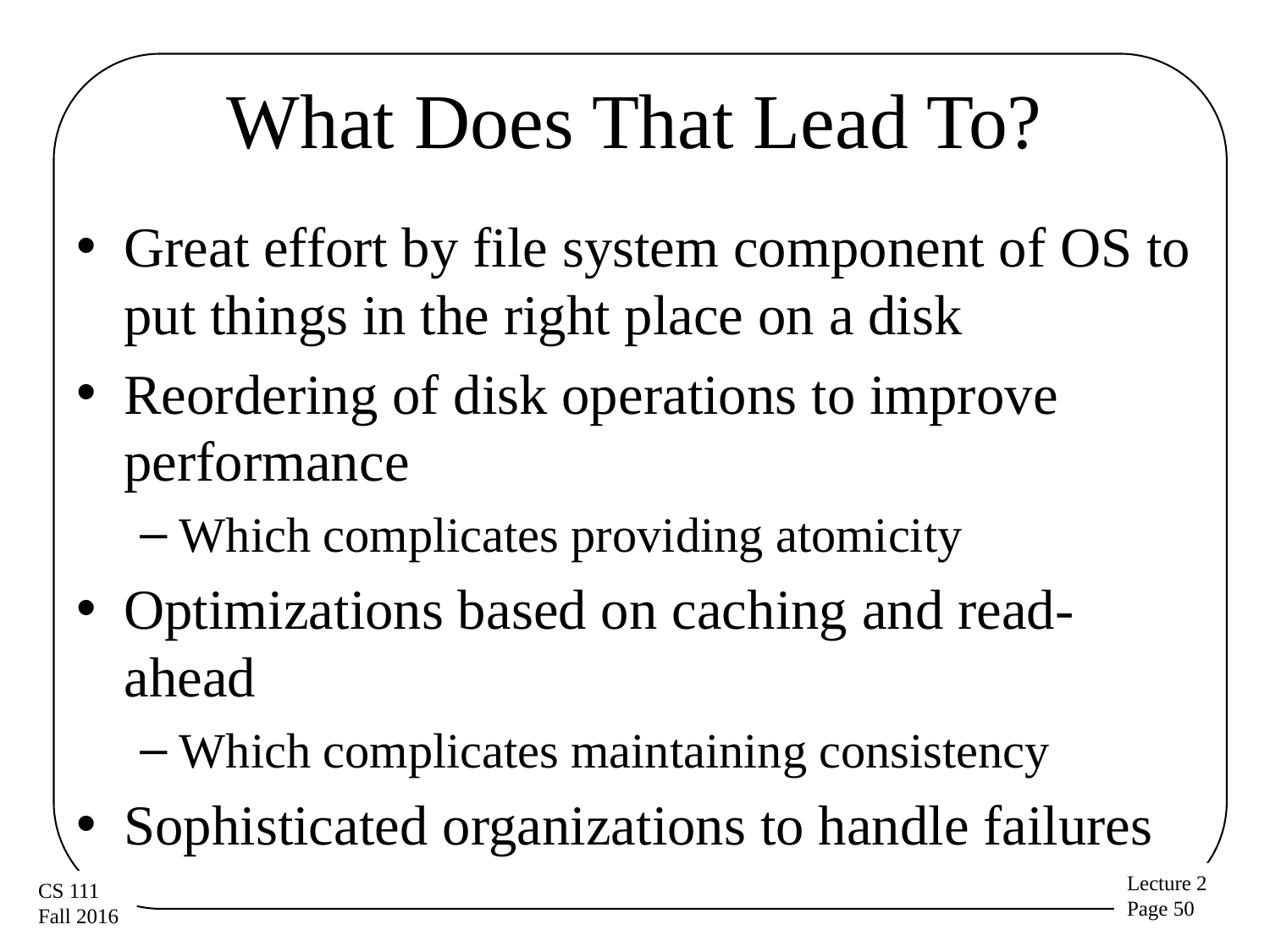

# What Does That Lead To?
Great effort by file system component of OS to put things in the right place on a disk
Reordering of disk operations to improve performance
Which complicates providing atomicity
Optimizations based on caching and read-ahead
Which complicates maintaining consistency
Sophisticated organizations to handle failures